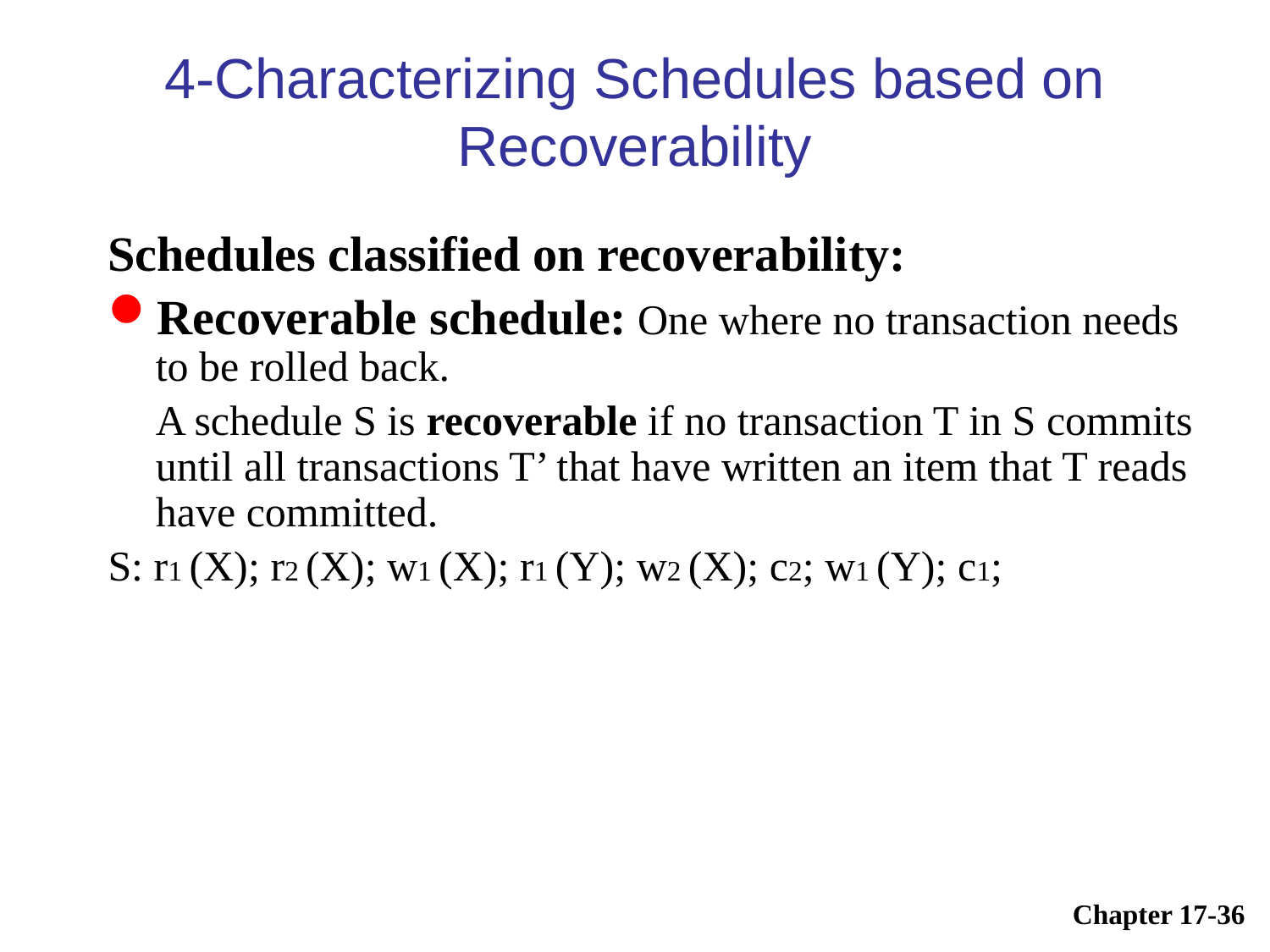

Chapter 17-36
# 4-Characterizing Schedules based on Recoverability
Schedules classified on recoverability:
Recoverable schedule: One where no transaction needs to be rolled back.
 	A schedule S is recoverable if no transaction T in S commits until all transactions T’ that have written an item that T reads have committed.
S: r1 (X); r2 (X); w1 (X); r1 (Y); w2 (X); c2; w1 (Y); c1;